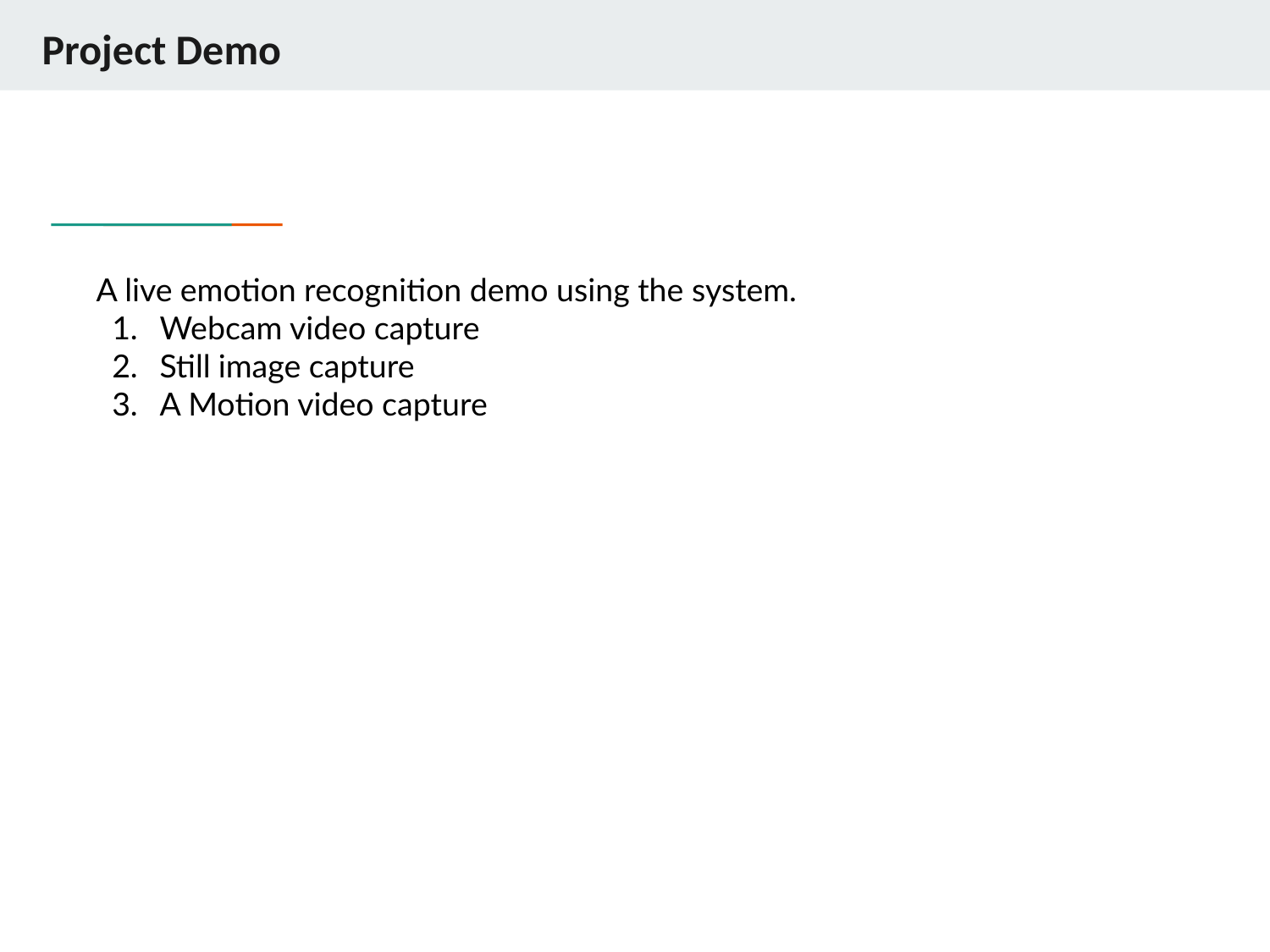

# Project Demo
A live emotion recognition demo using the system.
Webcam video capture
Still image capture
A Motion video capture